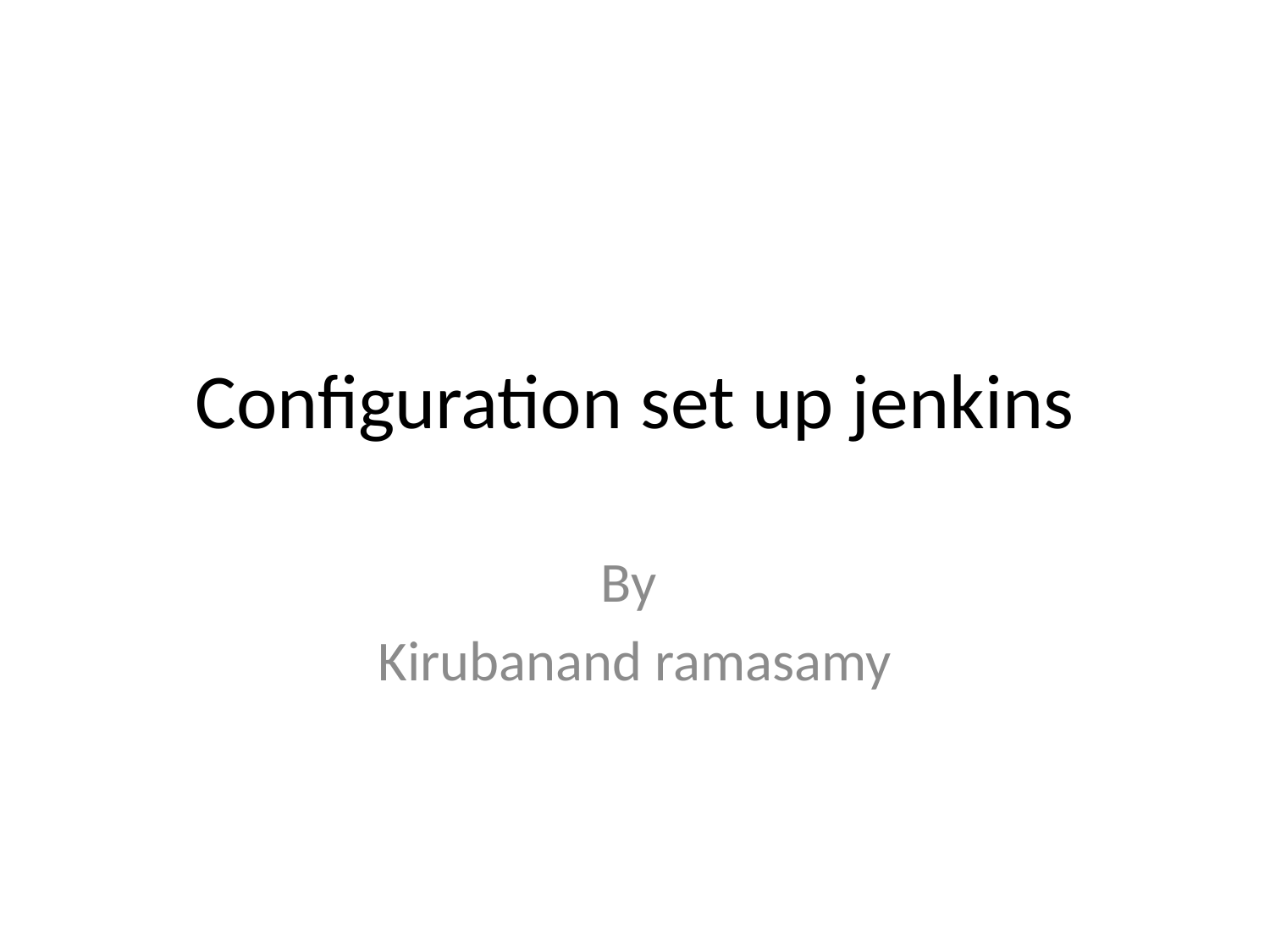

# Configuration set up jenkins
By
Kirubanand ramasamy